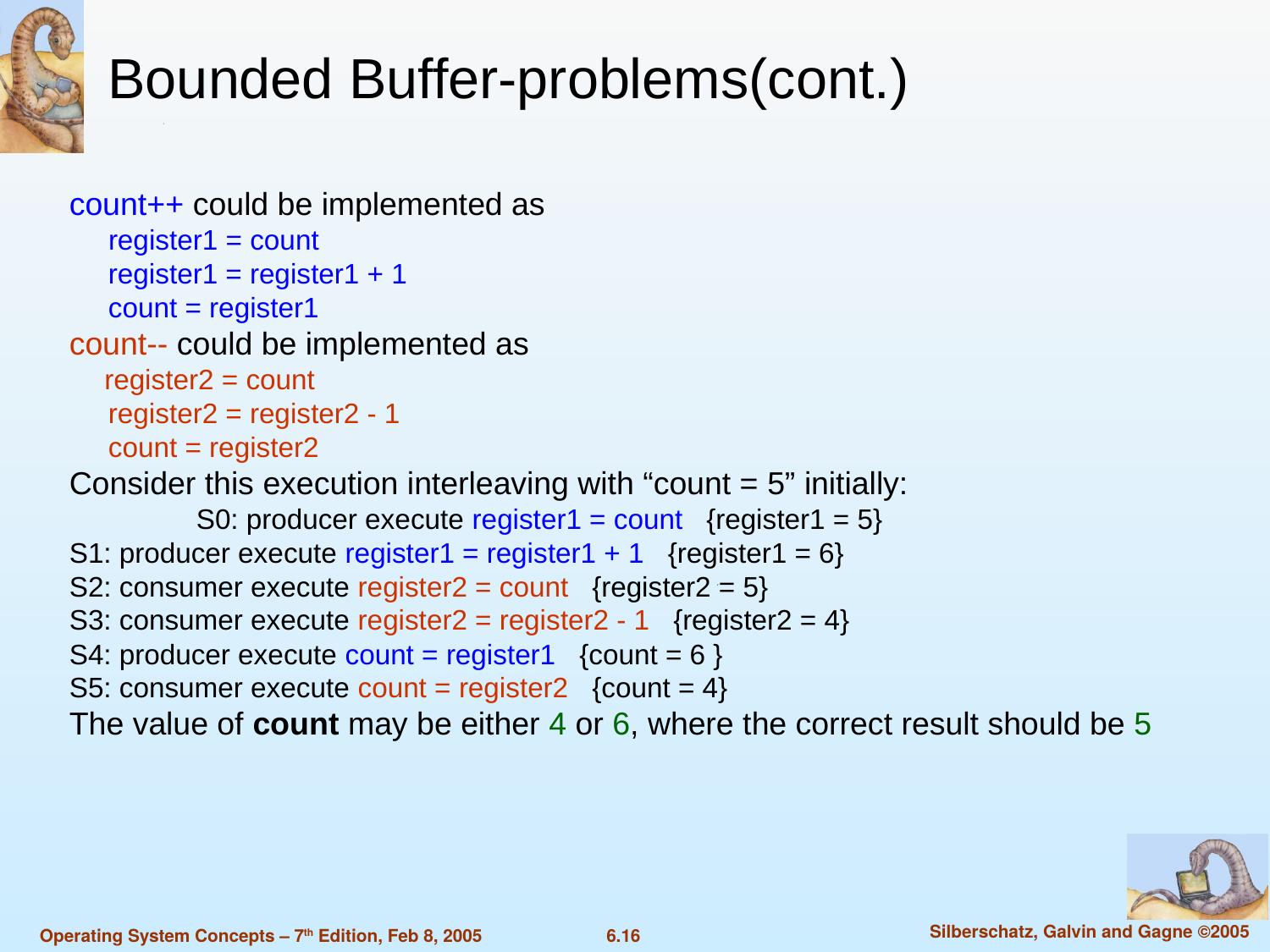

Bounded Buffer-problems(cont.)
count++ could be implemented as
     register1 = count
     register1 = register1 + 1
     count = register1
count-- could be implemented as
     register2 = count
     register2 = register2 - 1
     count = register2
Consider this execution interleaving with “count = 5” initially:
	S0: producer execute register1 = count   {register1 = 5}
S1: producer execute register1 = register1 + 1   {register1 = 6}
S2: consumer execute register2 = count   {register2 = 5}
S3: consumer execute register2 = register2 - 1   {register2 = 4}
S4: producer execute count = register1   {count = 6 }
S5: consumer execute count = register2   {count = 4}
The value of count may be either 4 or 6, where the correct result should be 5